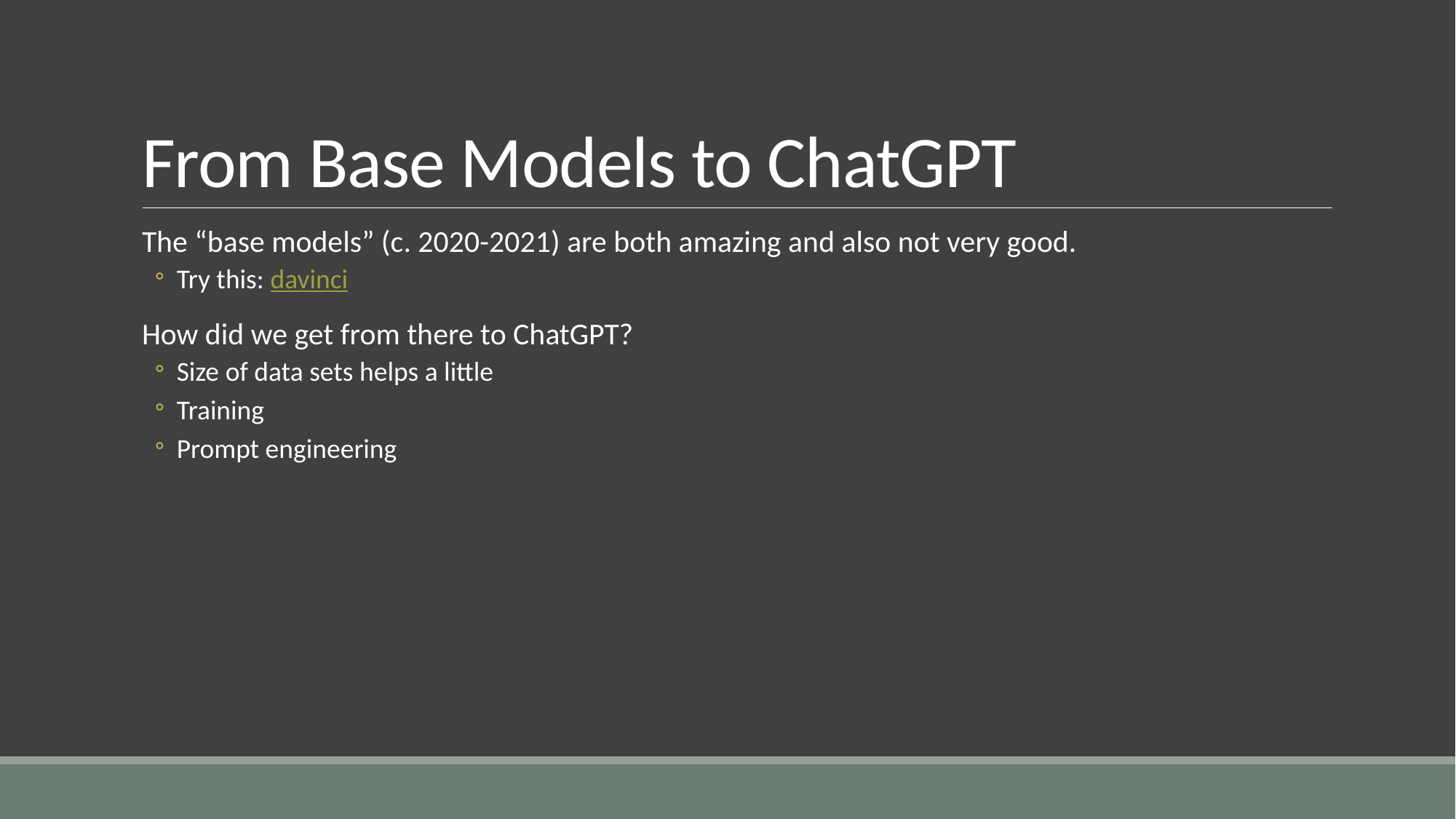

# From Base Models to ChatGPT
The “base models” (c. 2020-2021) are both amazing and also not very good.
Try this: davinci
How did we get from there to ChatGPT?
Size of data sets helps a little
Training
Prompt engineering